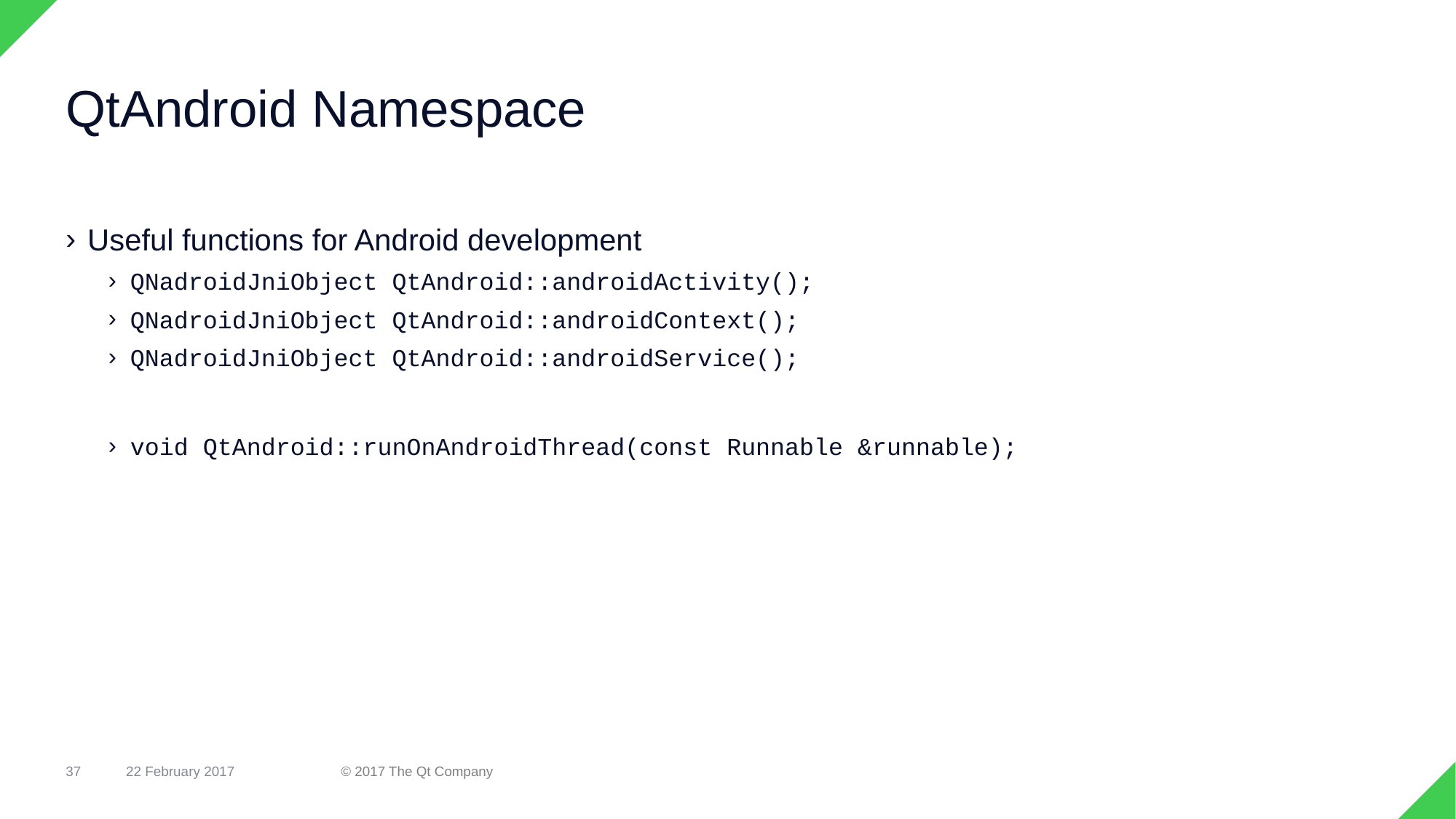

# QtAndroid Namespace
Useful functions for Android development
QNadroidJniObject QtAndroid::androidActivity();
QNadroidJniObject QtAndroid::androidContext();
QNadroidJniObject QtAndroid::androidService();

void QtAndroid::runOnAndroidThread(const Runnable &runnable);

37
22 February 2017
© 2017 The Qt Company